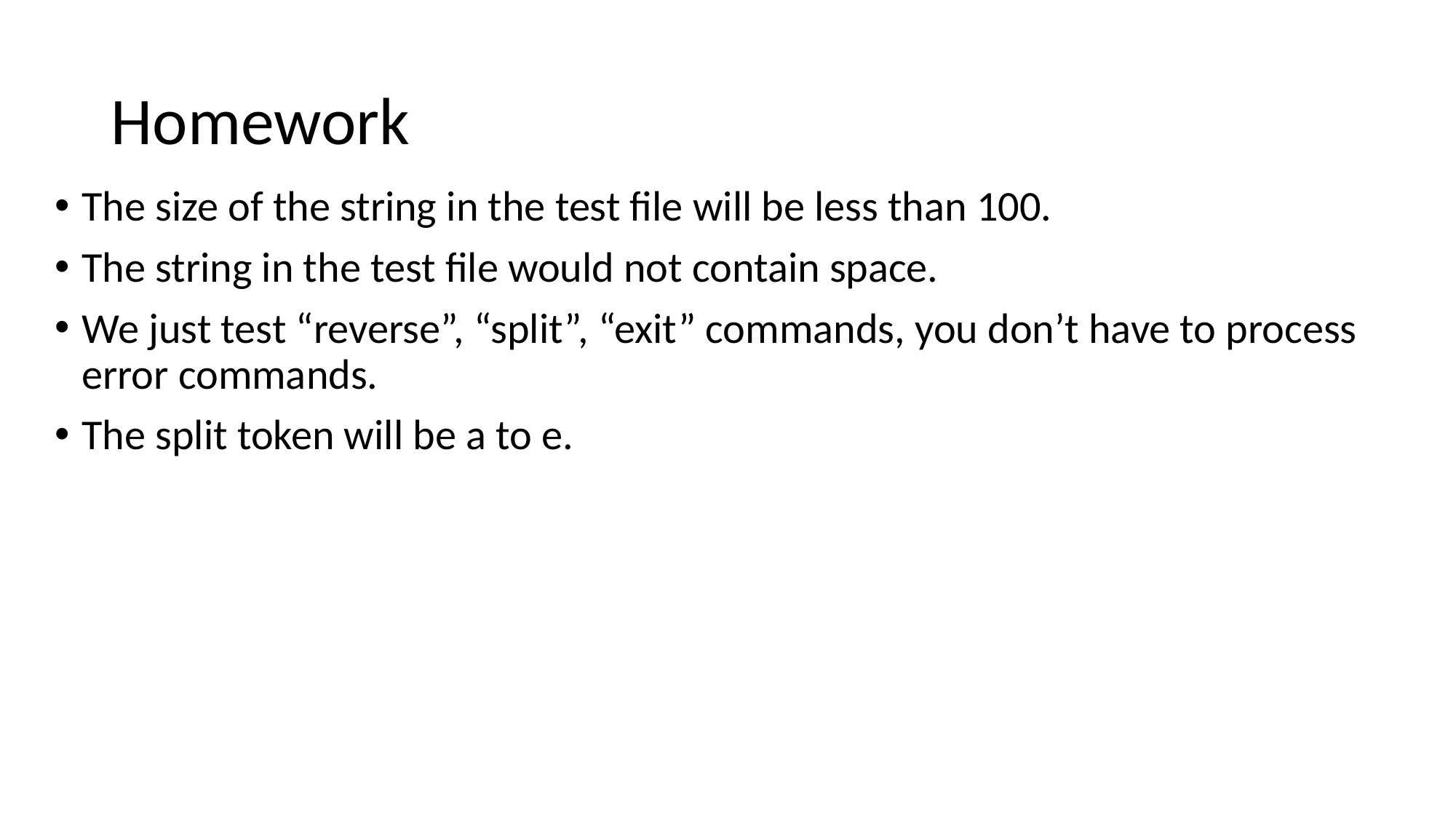

# Homework
The size of the string in the test file will be less than 100.
The string in the test file would not contain space.
We just test “reverse”, “split”, “exit” commands, you don’t have to process error commands.
The split token will be a to e.